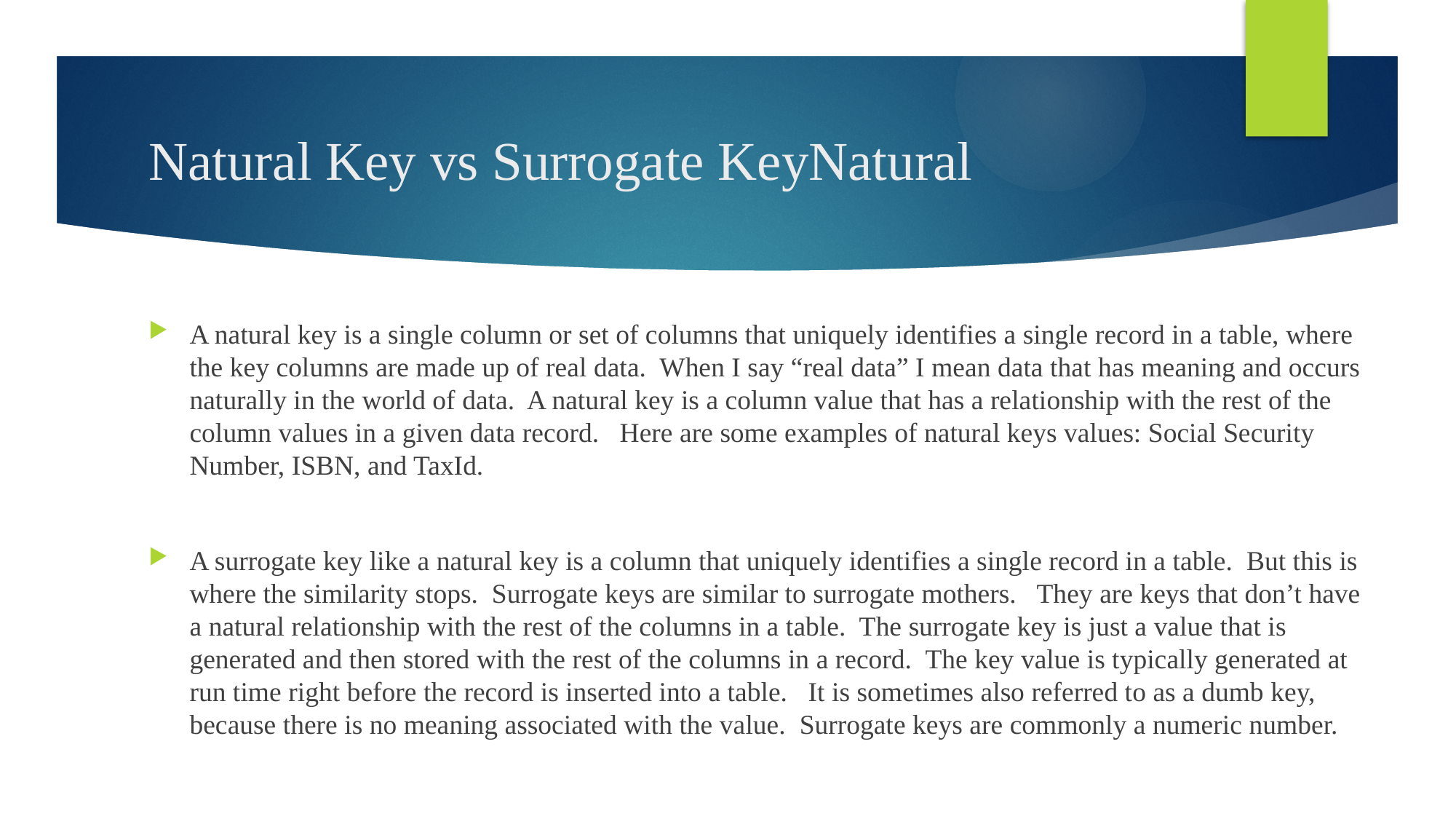

# Natural Key vs Surrogate KeyNatural
A natural key is a single column or set of columns that uniquely identifies a single record in a table, where the key columns are made up of real data.  When I say “real data” I mean data that has meaning and occurs naturally in the world of data.  A natural key is a column value that has a relationship with the rest of the column values in a given data record.   Here are some examples of natural keys values: Social Security Number, ISBN, and TaxId.

A surrogate key like a natural key is a column that uniquely identifies a single record in a table.  But this is where the similarity stops.  Surrogate keys are similar to surrogate mothers.   They are keys that don’t have a natural relationship with the rest of the columns in a table.  The surrogate key is just a value that is generated and then stored with the rest of the columns in a record.  The key value is typically generated at run time right before the record is inserted into a table.   It is sometimes also referred to as a dumb key, because there is no meaning associated with the value.  Surrogate keys are commonly a numeric number.